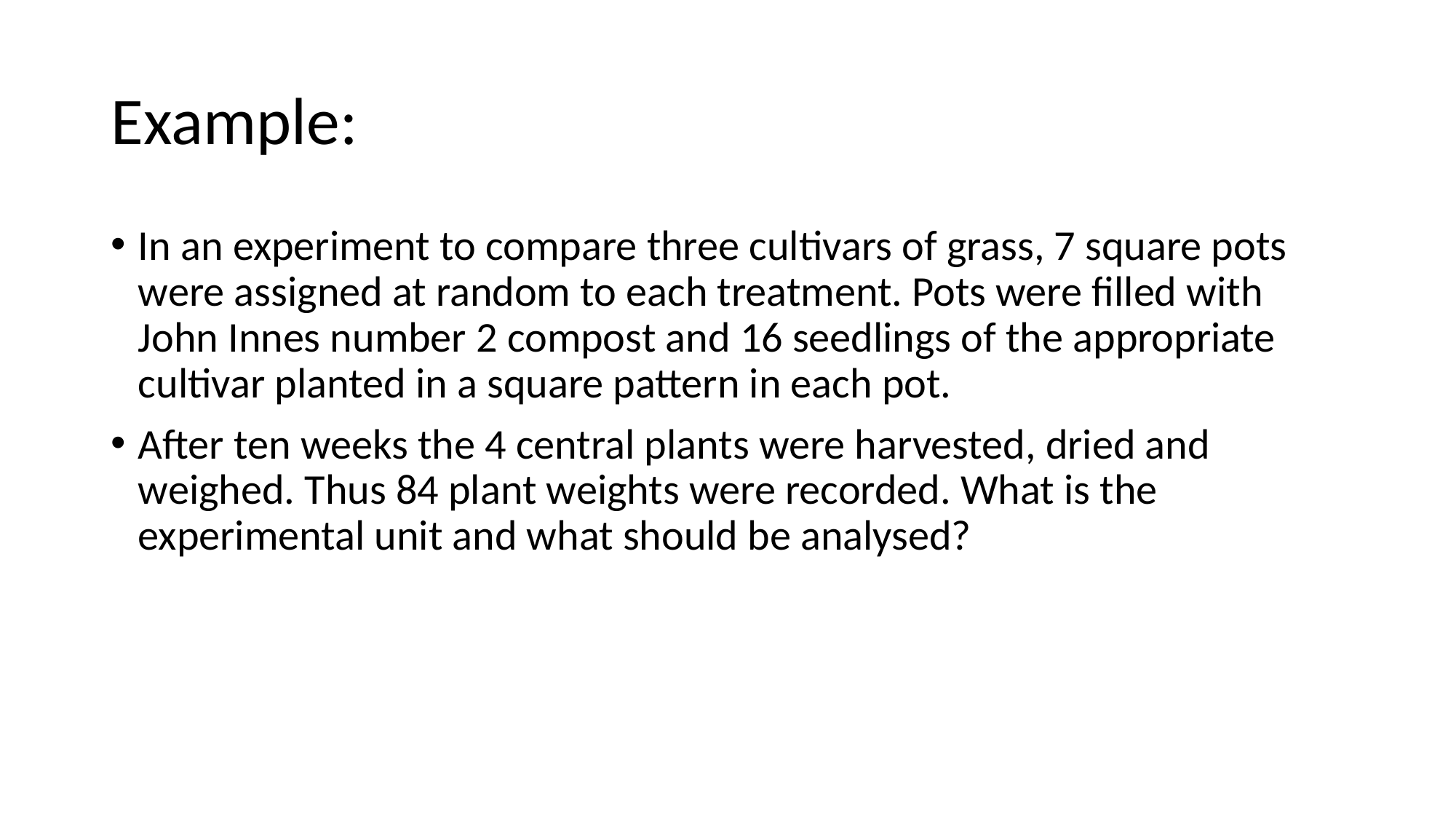

# Example:
In an experiment to compare three cultivars of grass, 7 square pots were assigned at random to each treatment. Pots were filled with John Innes number 2 compost and 16 seedlings of the appropriate cultivar planted in a square pattern in each pot.
After ten weeks the 4 central plants were harvested, dried and weighed. Thus 84 plant weights were recorded. What is the experimental unit and what should be analysed?